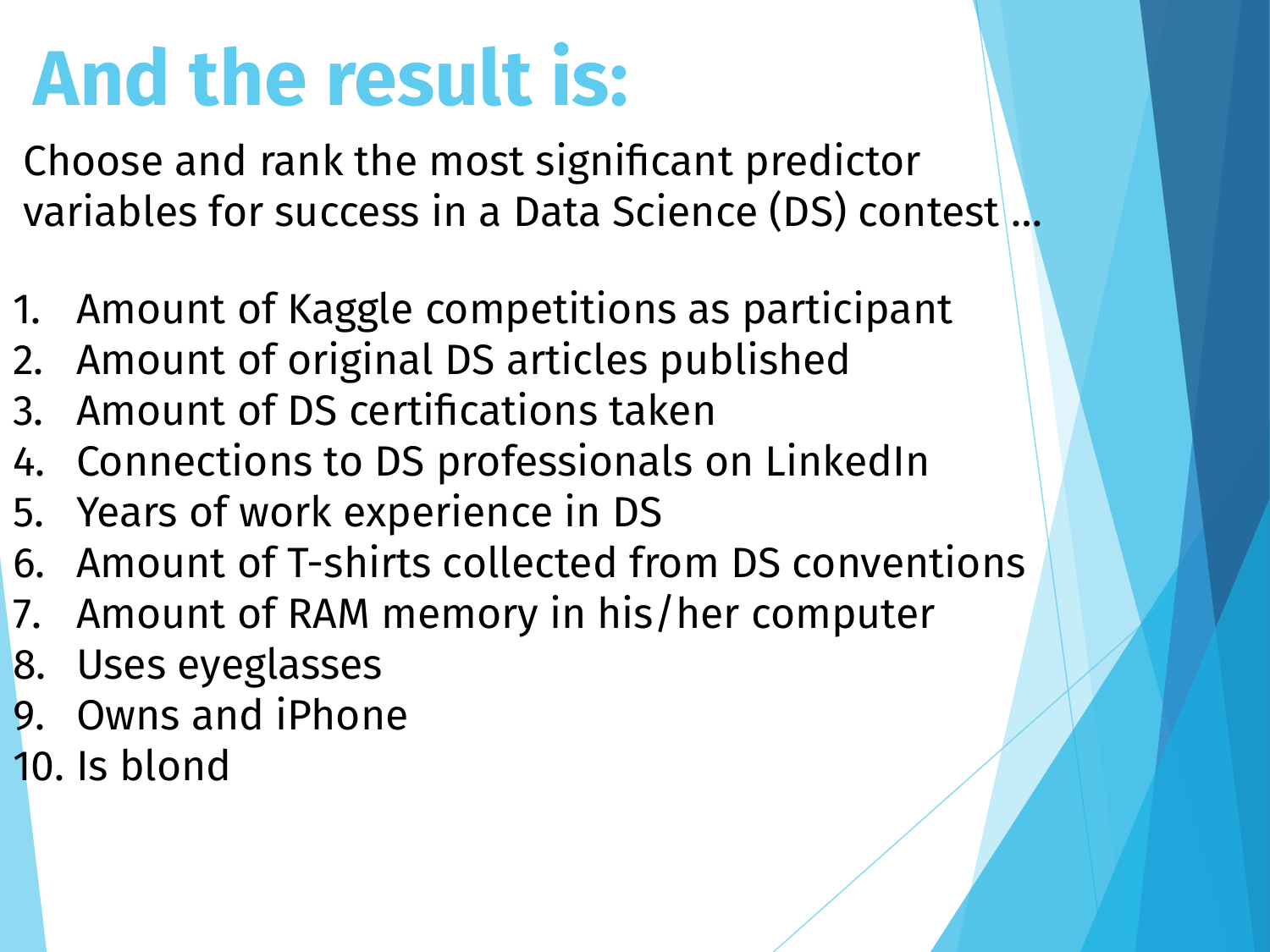

# And the result is:
Choose and rank the most significant predictor variables for success in a Data Science (DS) contest …
Amount of Kaggle competitions as participant
Amount of original DS articles published
Amount of DS certifications taken
Connections to DS professionals on LinkedIn
Years of work experience in DS
Amount of T-shirts collected from DS conventions
Amount of RAM memory in his/her computer
Uses eyeglasses
Owns and iPhone
Is blond